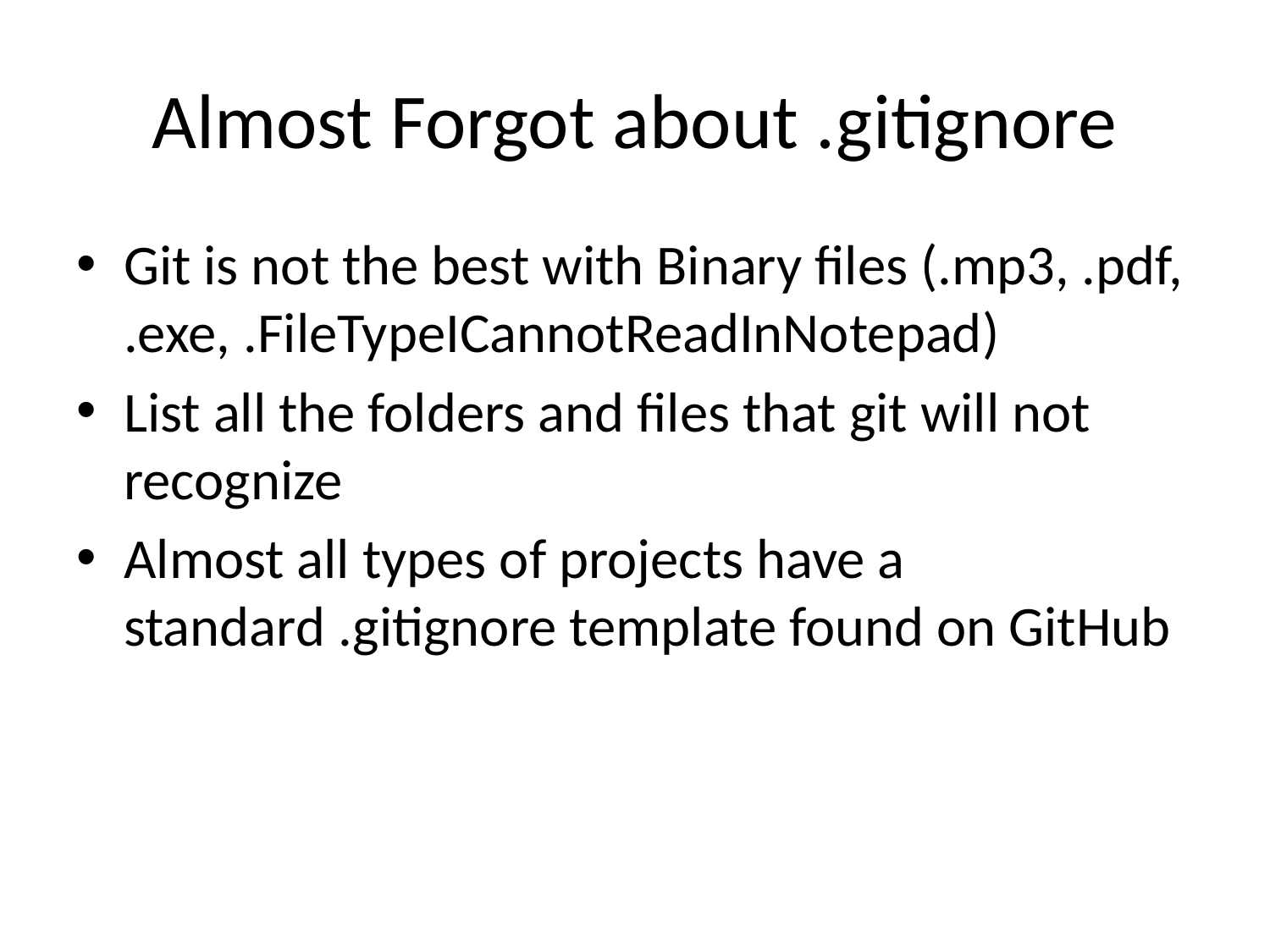

# Almost Forgot about .gitignore
Git is not the best with Binary files (.mp3, .pdf, .exe, .FileTypeICannotReadInNotepad)
List all the folders and files that git will not recognize
Almost all types of projects have a standard .gitignore template found on GitHub